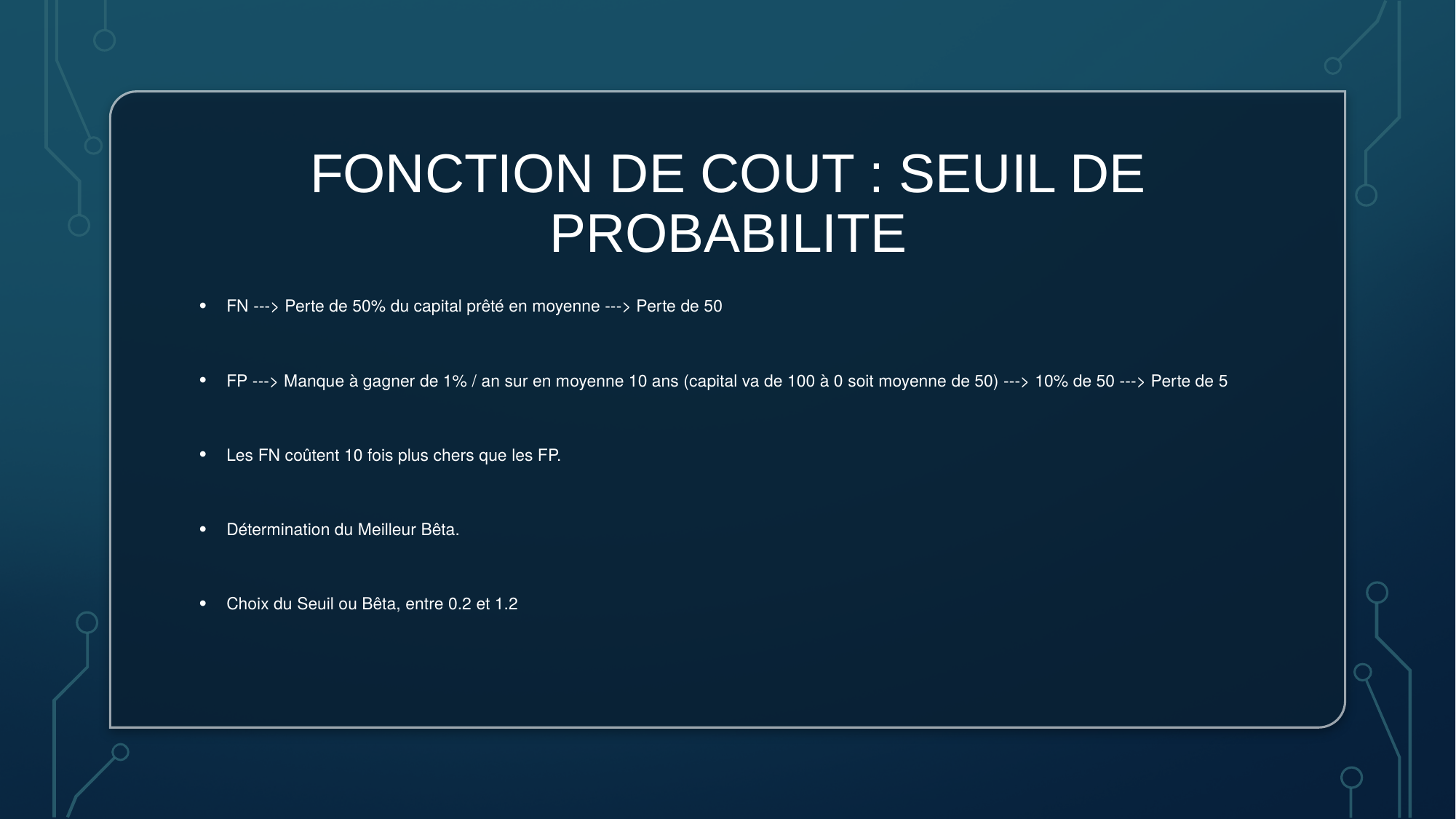

# FONCTION DE COUT : SEUIL DE PROBABILITE
FN ---> Perte de 50% du capital prêté en moyenne ---> Perte de 50

FP ---> Manque à gagner de 1% / an sur en moyenne 10 ans (capital va de 100 à 0 soit moyenne de 50) ---> 10% de 50 ---> Perte de 5

Les FN coûtent 10 fois plus chers que les FP.

Détermination du Meilleur Bêta.

Choix du Seuil ou Bêta, entre 0.2 et 1.2